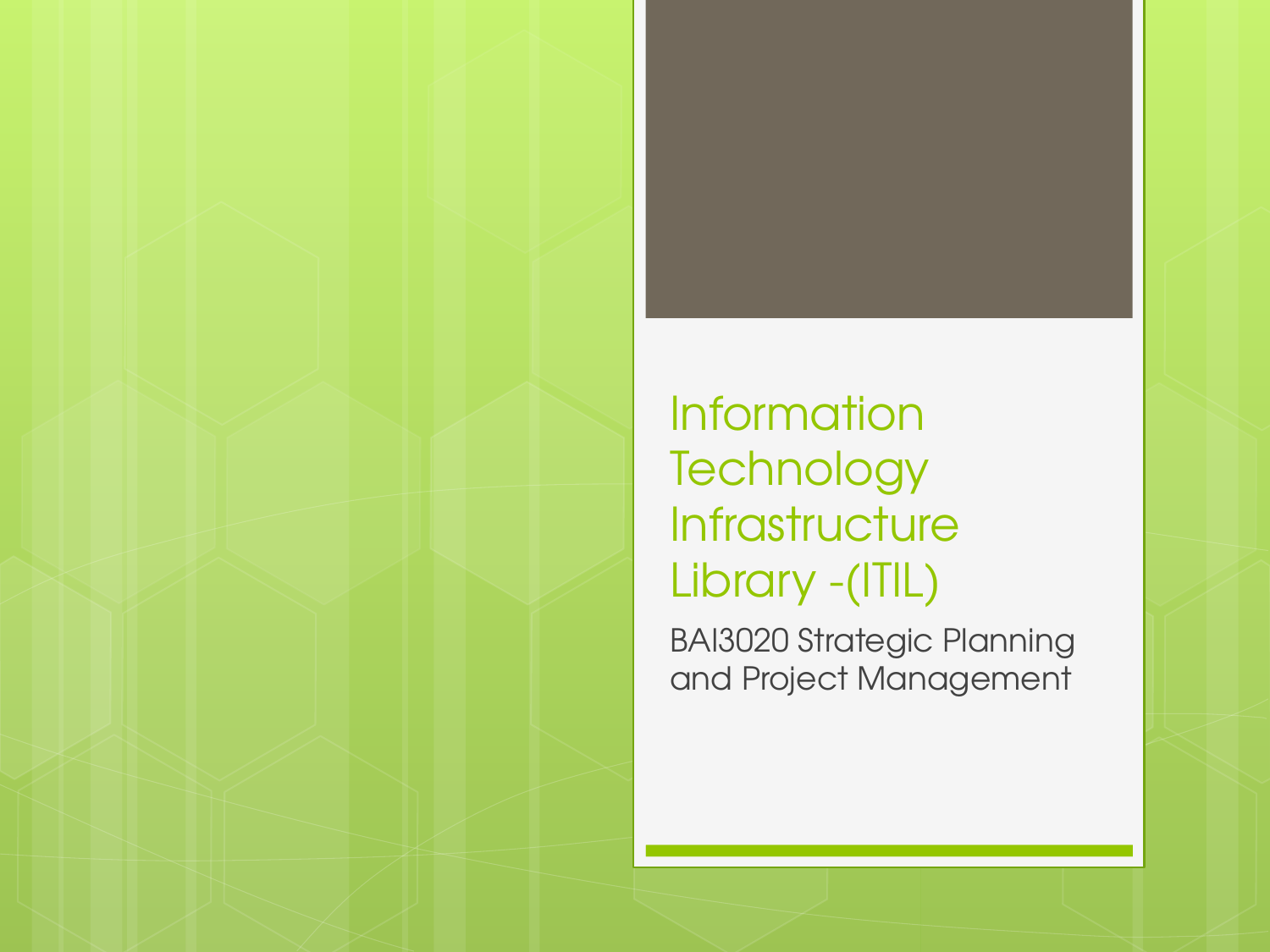

# Information Technology Infrastructure Library -(ITIL)
BAI3020 Strategic Planning and Project Management